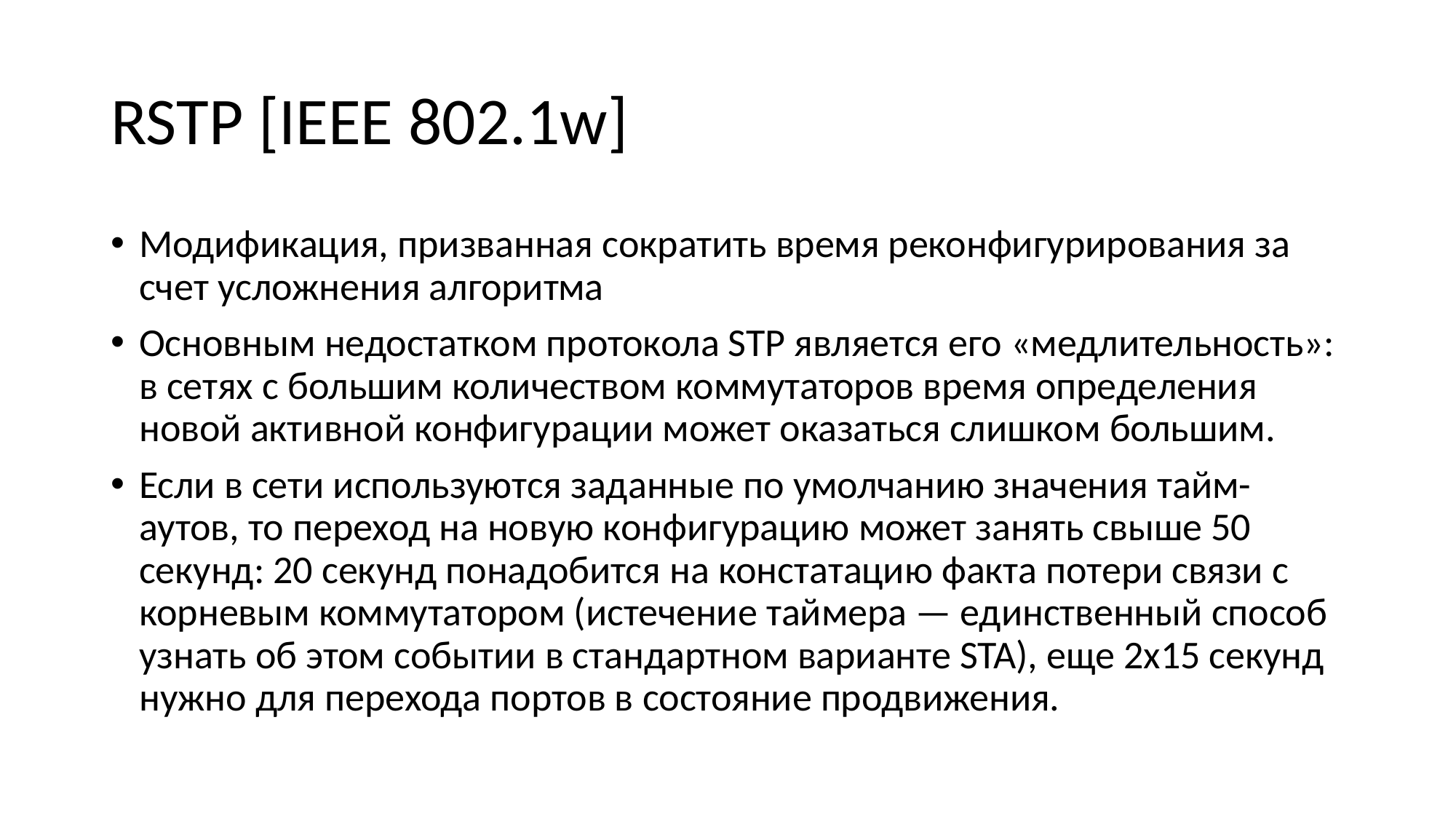

# RSTP [IEEE 802.1w]
Модификация, призванная сократить время реконфигурирования за счет усложнения алгоритма
Основным недостатком протокола STP является его «медлительность»: в сетях с большим количеством коммутаторов время определения новой активной конфигурации может оказаться слишком большим.
Если в сети используются заданные по умолчанию значения тайм-аутов, то переход на новую конфигурацию может занять свыше 50 секунд: 20 секунд понадобится на констатацию факта потери связи с корневым коммутатором (истечение таймера — единственный способ узнать об этом событии в стандартном варианте STA), еще 2x15 секунд нужно для перехода портов в состояние продвижения.